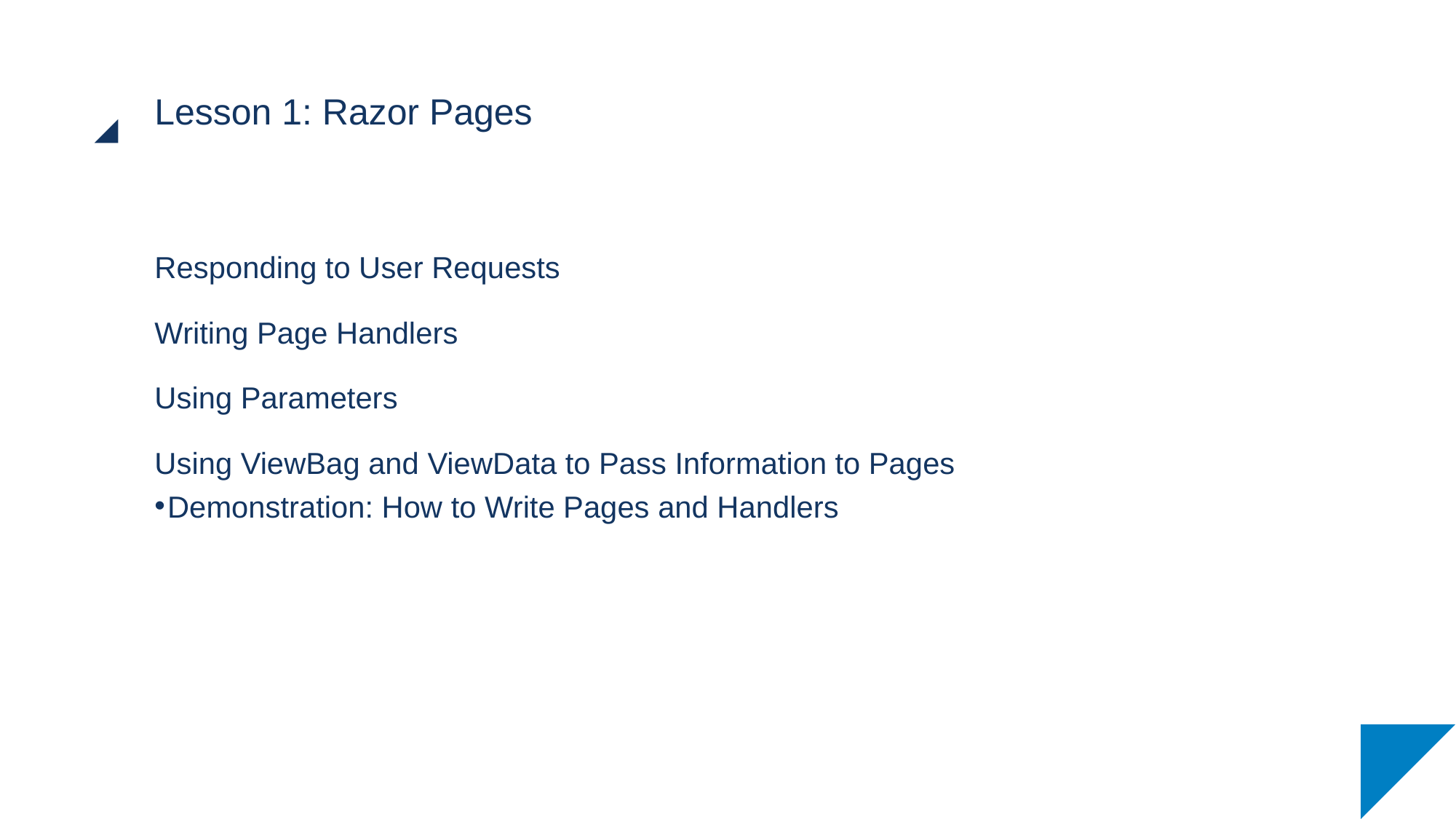

# Lesson 1: Razor Pages
Responding to User Requests
Writing Page Handlers
Using Parameters
Using ViewBag and ViewData to Pass Information to Pages
Demonstration: How to Write Pages and Handlers